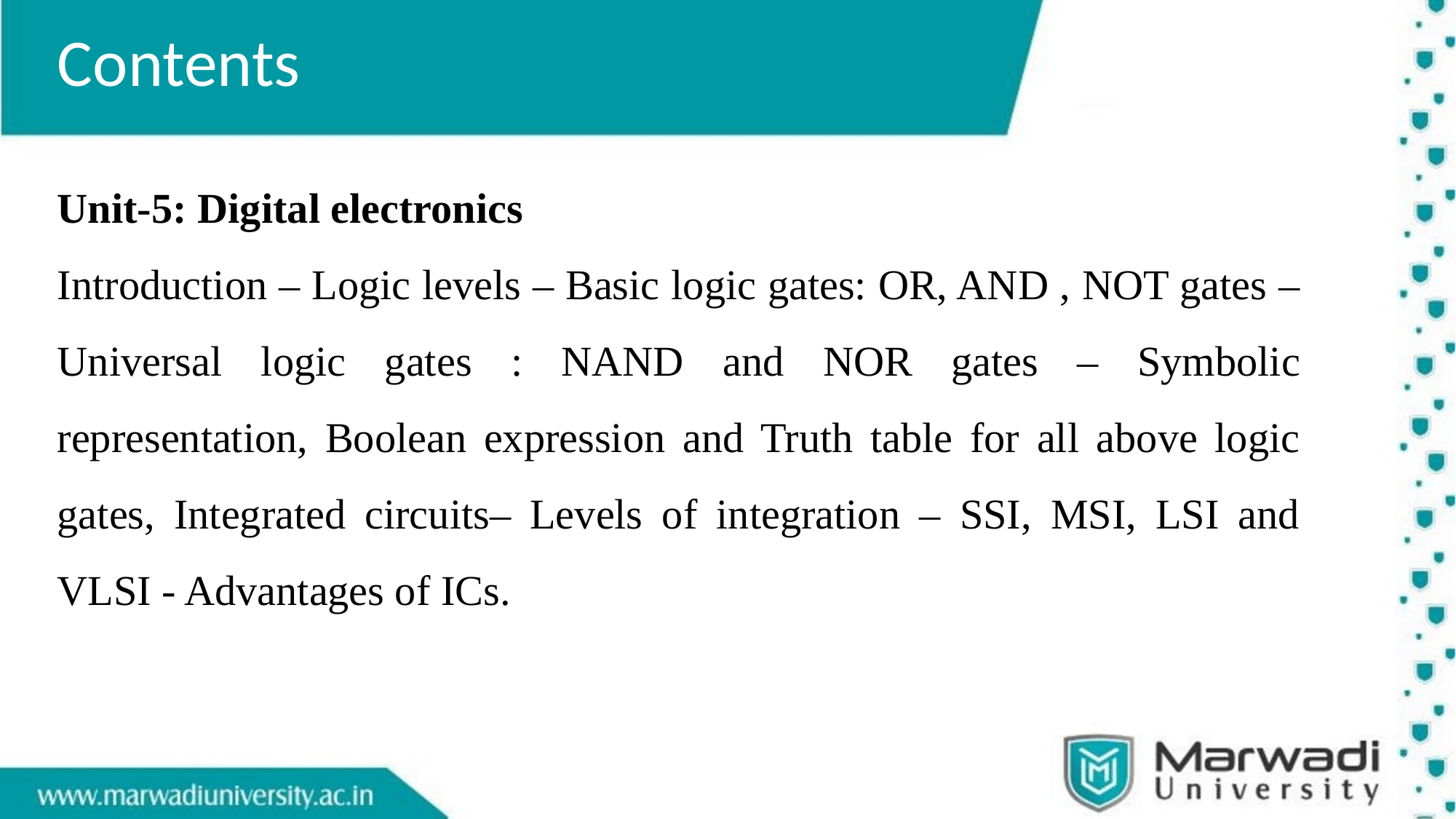

# Contents
Unit-5: Digital electronics
Introduction – Logic levels – Basic logic gates: OR, AND , NOT gates – Universal logic gates : NAND and NOR gates – Symbolic representation, Boolean expression and Truth table for all above logic gates, Integrated circuits– Levels of integration – SSI, MSI, LSI and VLSI - Advantages of ICs.